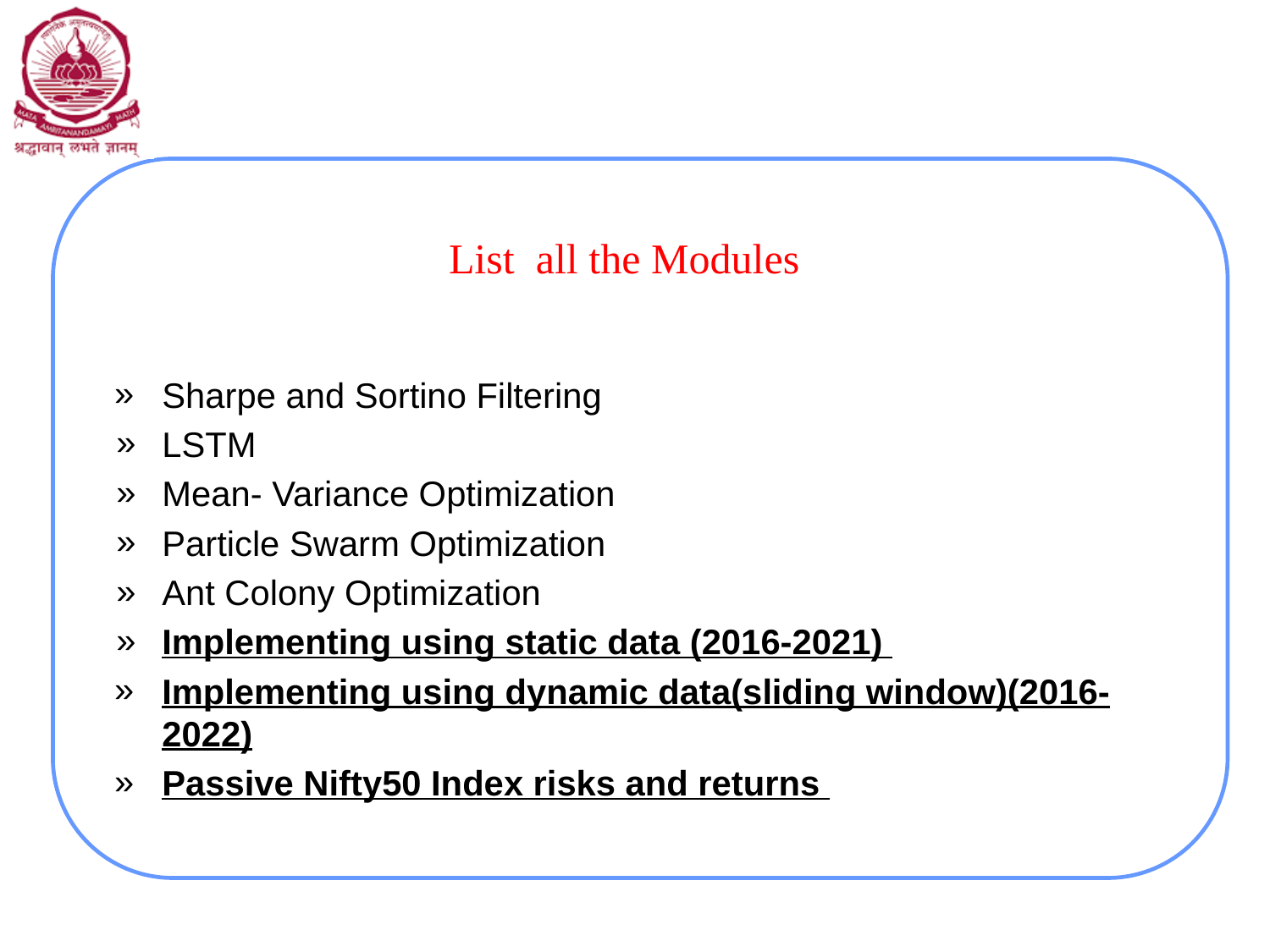

List  all the Modules
Sharpe and Sortino Filtering
LSTM
Mean- Variance Optimization
Particle Swarm Optimization
Ant Colony Optimization
Implementing using static data (2016-2021)
Implementing using dynamic data(sliding window)(2016-2022)
Passive Nifty50 Index risks and returns